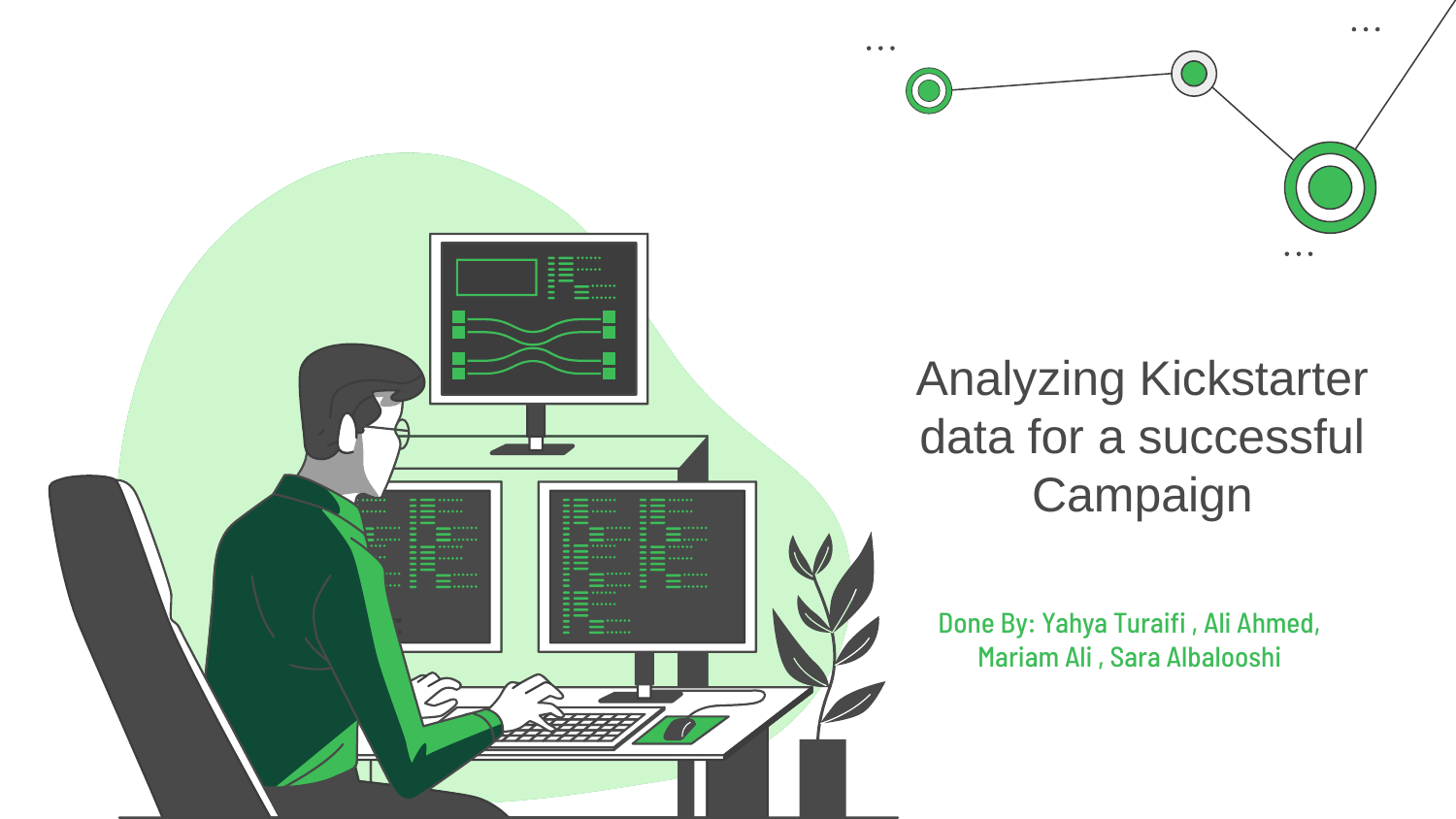

# Analyzing Kickstarter data for a successful Campaign
Done By: Yahya Turaifi , Ali Ahmed, Mariam Ali , Sara Albalooshi